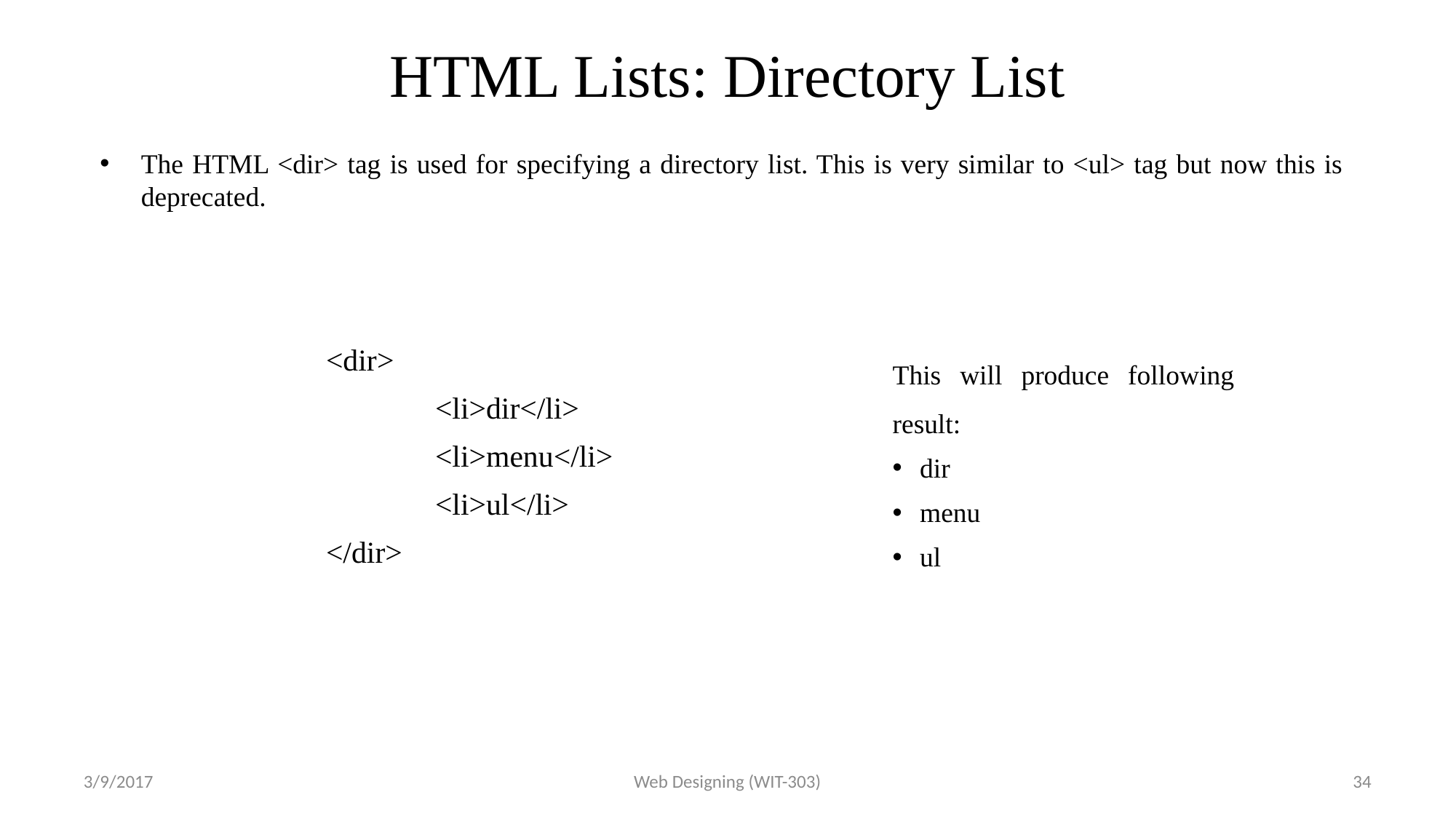

# HTML Lists: Directory List
The HTML <dir> tag is used for specifying a directory list. This is very similar to <ul> tag but now this is deprecated.
This will produce following result:
dir
menu
ul
<dir>
	<li>dir</li>
	<li>menu</li>
	<li>ul</li>
</dir>
3/9/2017
Web Designing (WIT-303)
34